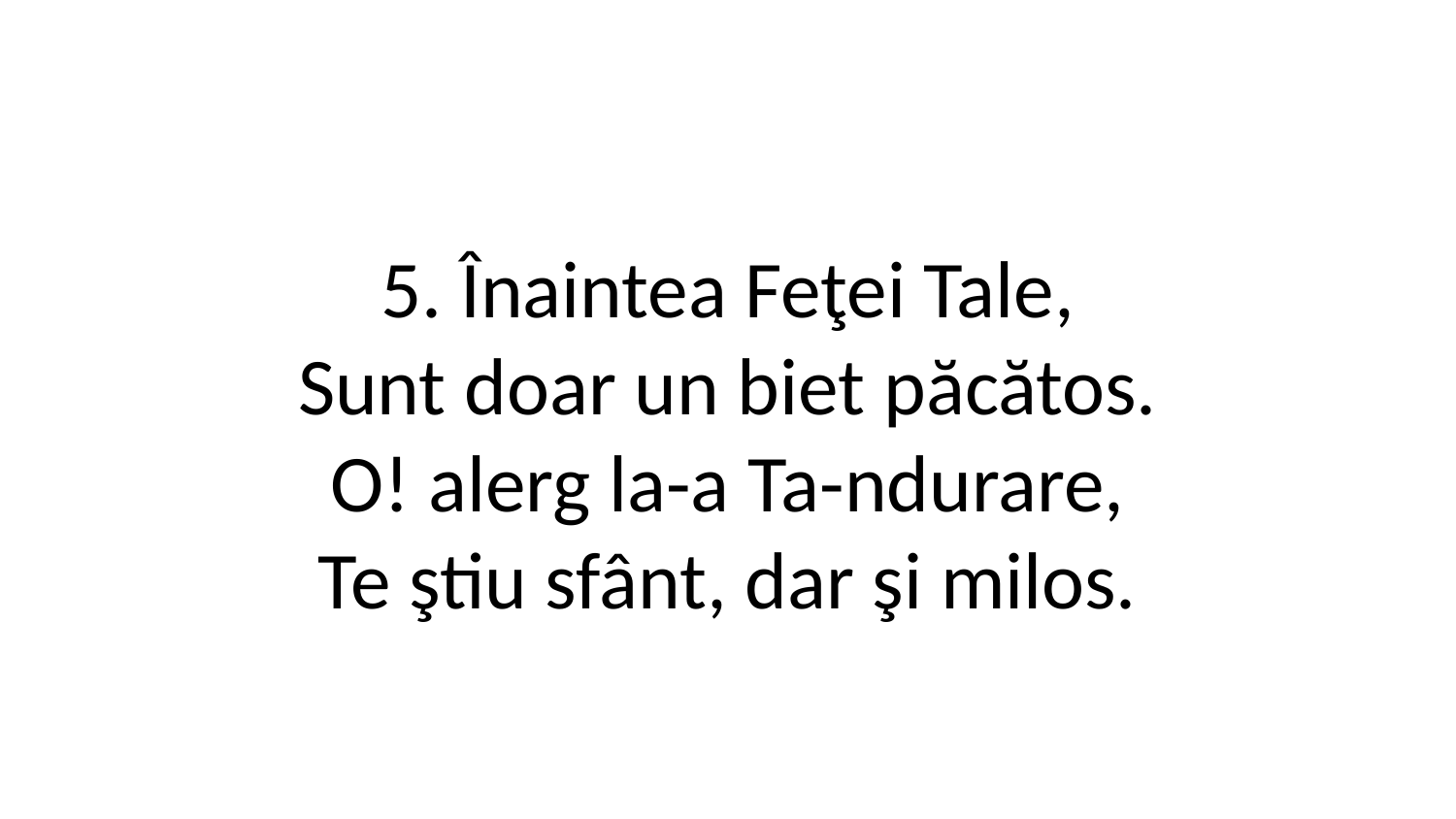

5. Înaintea Feţei Tale,
Sunt doar un biet păcătos.
O! alerg la-a Ta-ndurare,
Te ştiu sfânt, dar şi milos.